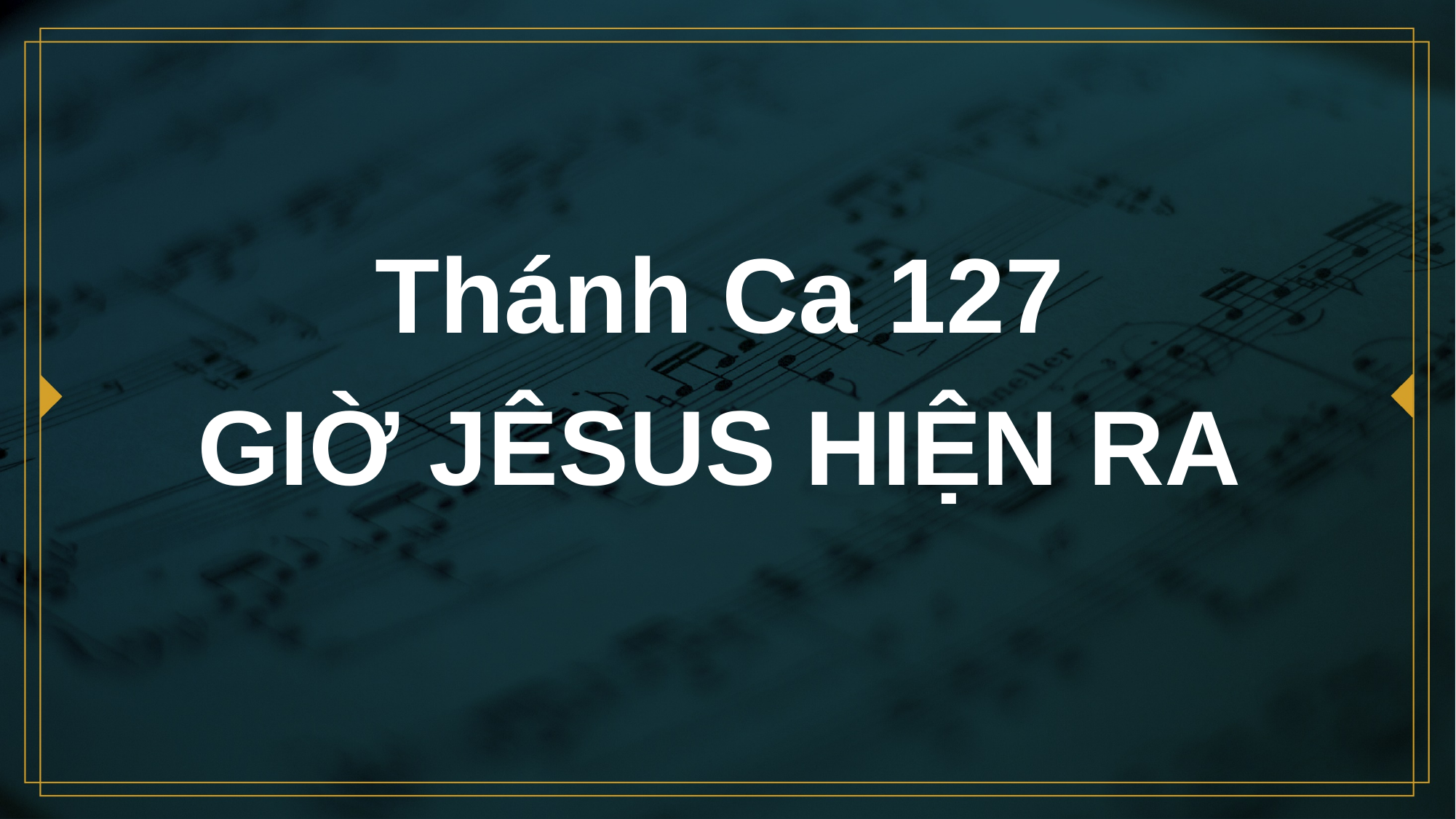

# Thánh Ca 127 GIỜ JÊSUS HIỆN RA